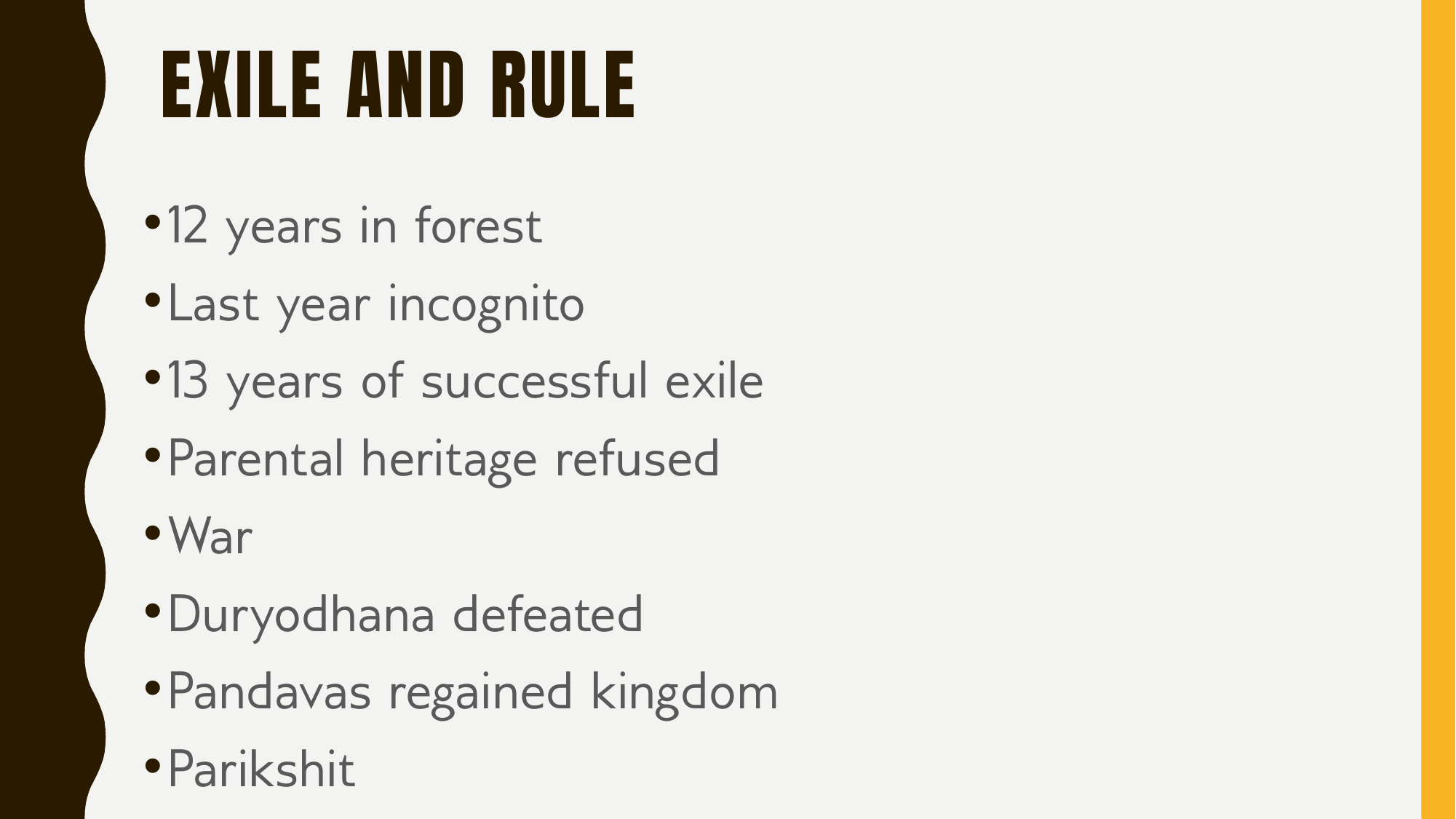

# Exile and rule
12 years in forest
Last year incognito
13 years of successful exile
Parental heritage refused
War
Duryodhana defeated
Pandavas regained kingdom
Parikshit